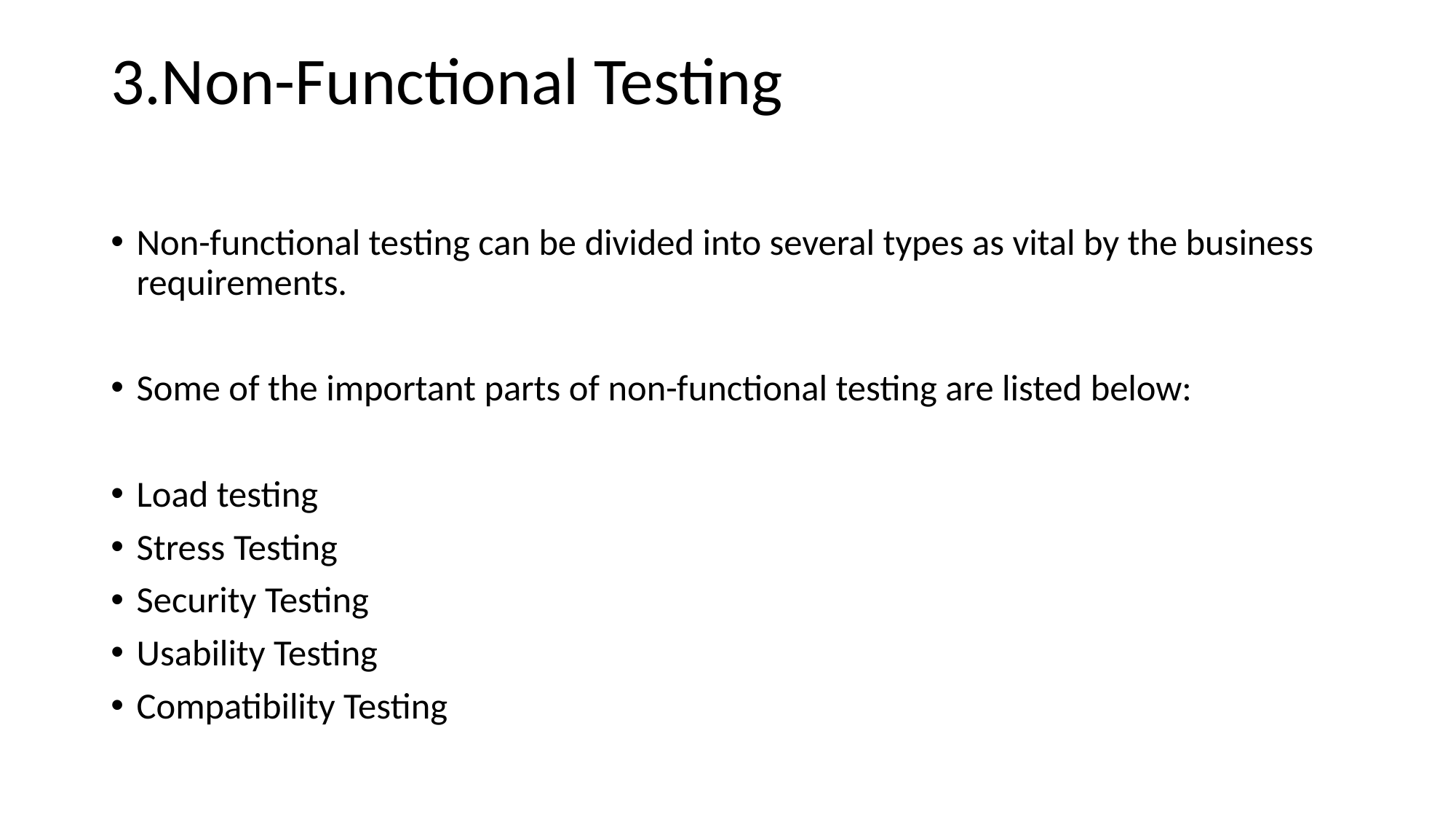

# 3.Non-Functional Testing
Non-functional testing can be divided into several types as vital by the business requirements.

Some of the important parts of non-functional testing are listed below:

Load testing
Stress Testing
Security Testing
Usability Testing
Compatibility Testing